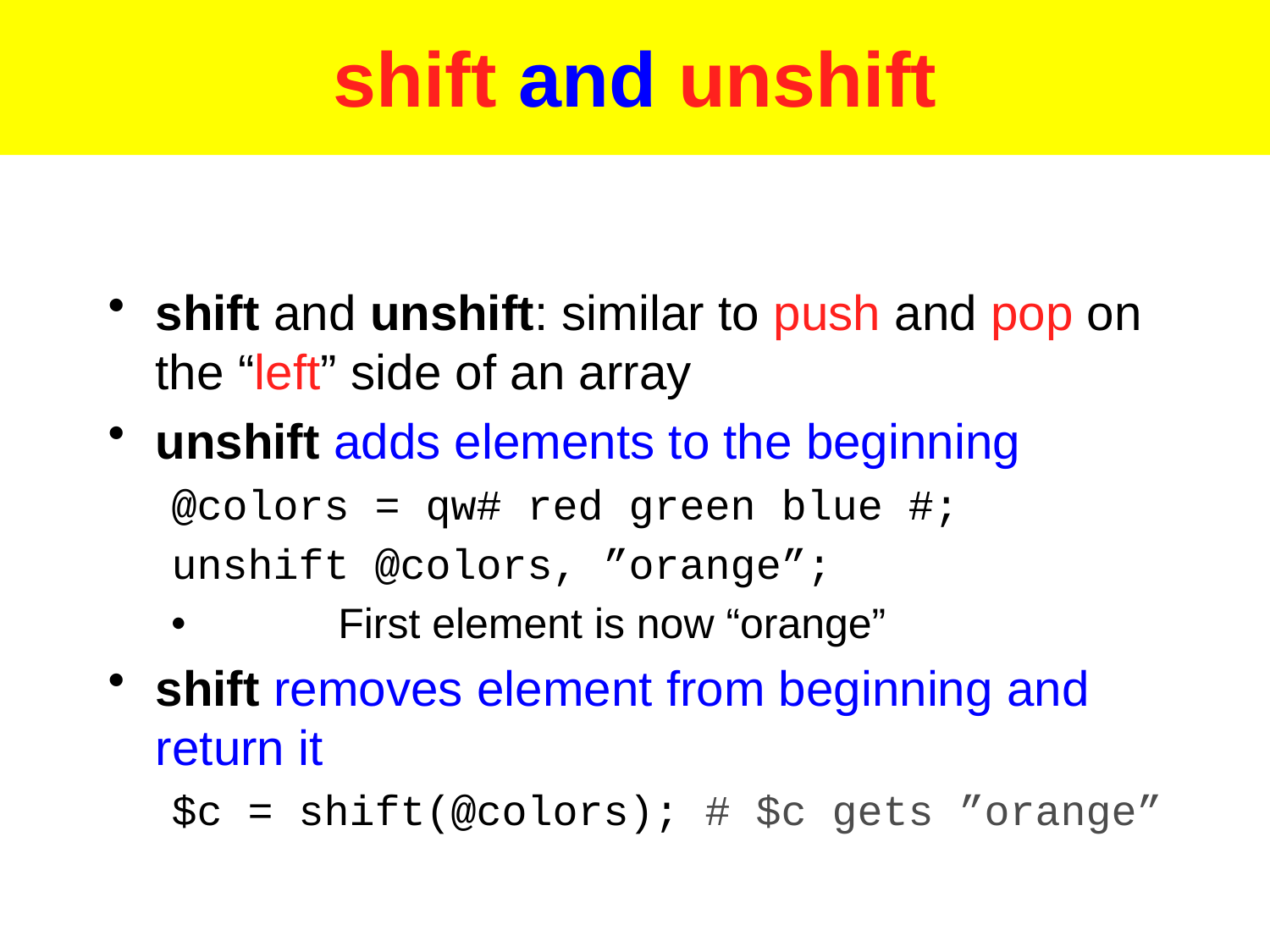

# shift and unshift
shift and unshift: similar to push and pop on the “left” side of an array
unshift adds elements to the beginning
@colors = qw# red green blue #;
unshift @colors, ”orange”;
	First element is now “orange”
shift removes element from beginning and return it
$c = shift(@colors); # $c gets ”orange”